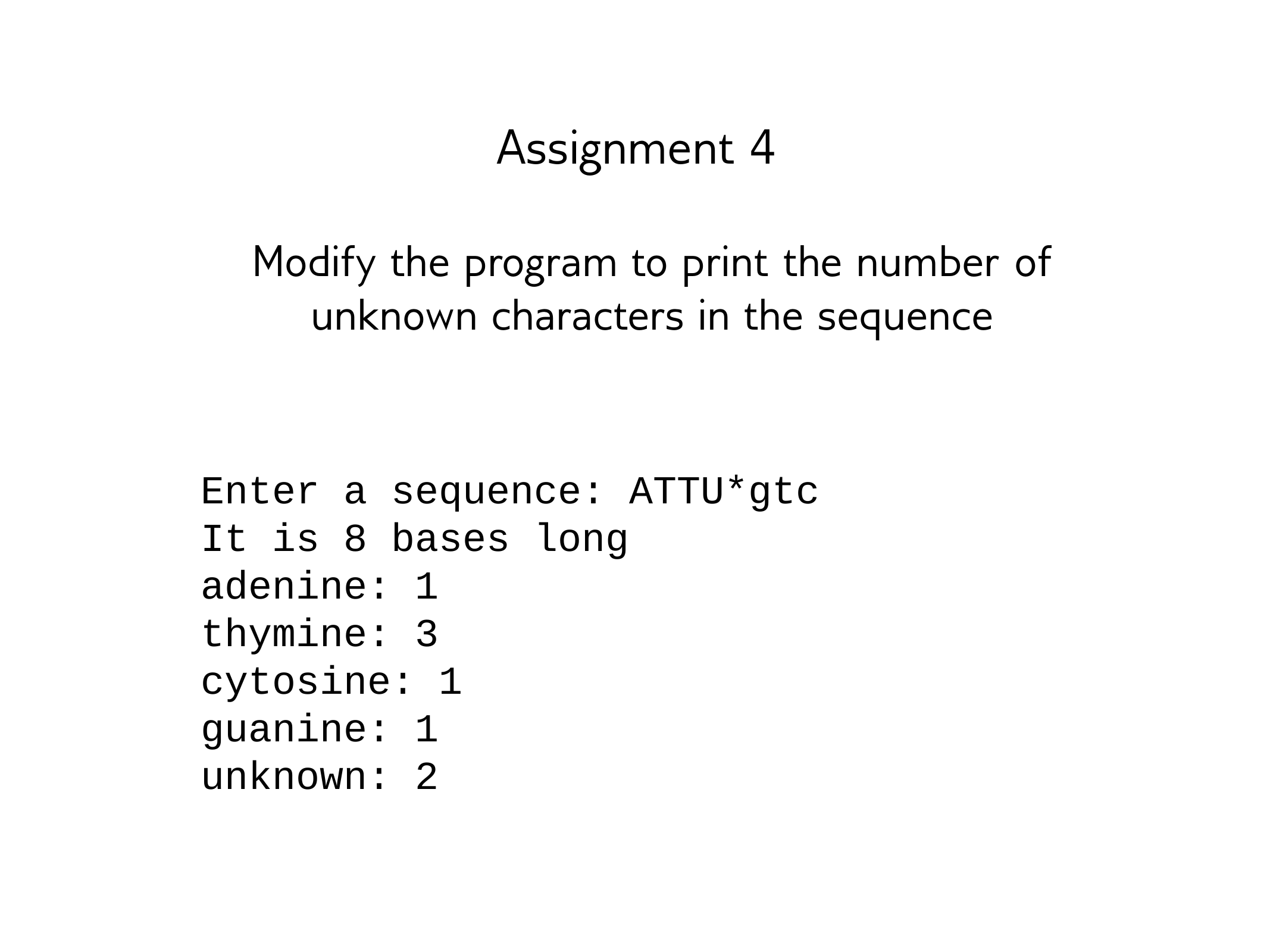

# Assignment 4
Modify the program to print the number of unknown characters in the sequence
Enter a sequence: ATTU*gtc
It is 8 bases long
adenine: 1
thymine: 3
cytosine: 1
guanine: 1
unknown: 2